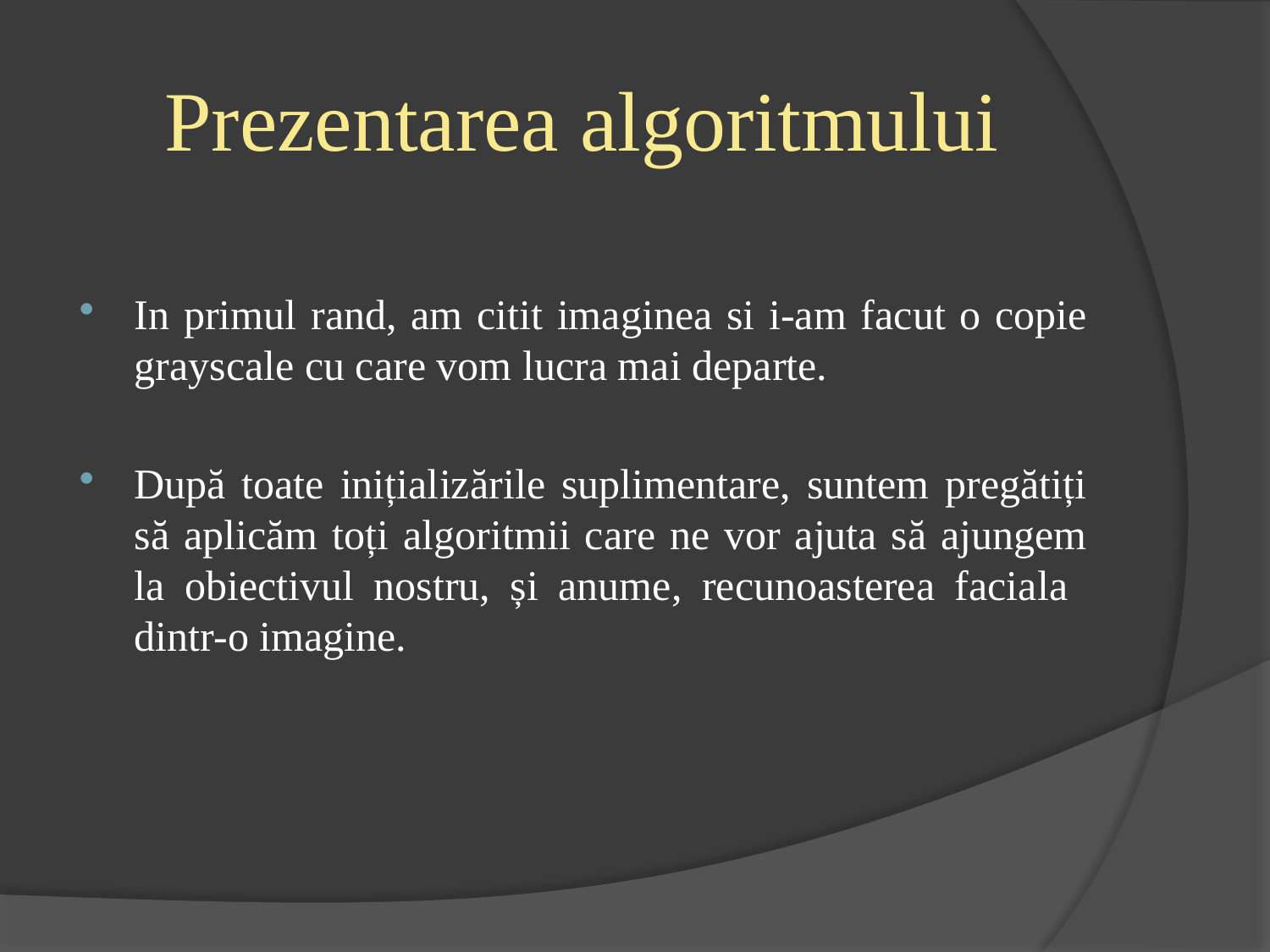

# Prezentarea algoritmului

In primul rand, am citit imaginea si i-am facut o copie grayscale cu care vom lucra mai departe.

După toate inițializările suplimentare, suntem pregătiți să aplicăm toți algoritmii care ne vor ajuta să ajungem la obiectivul nostru, și anume, recunoasterea faciala  dintr-o imagine.